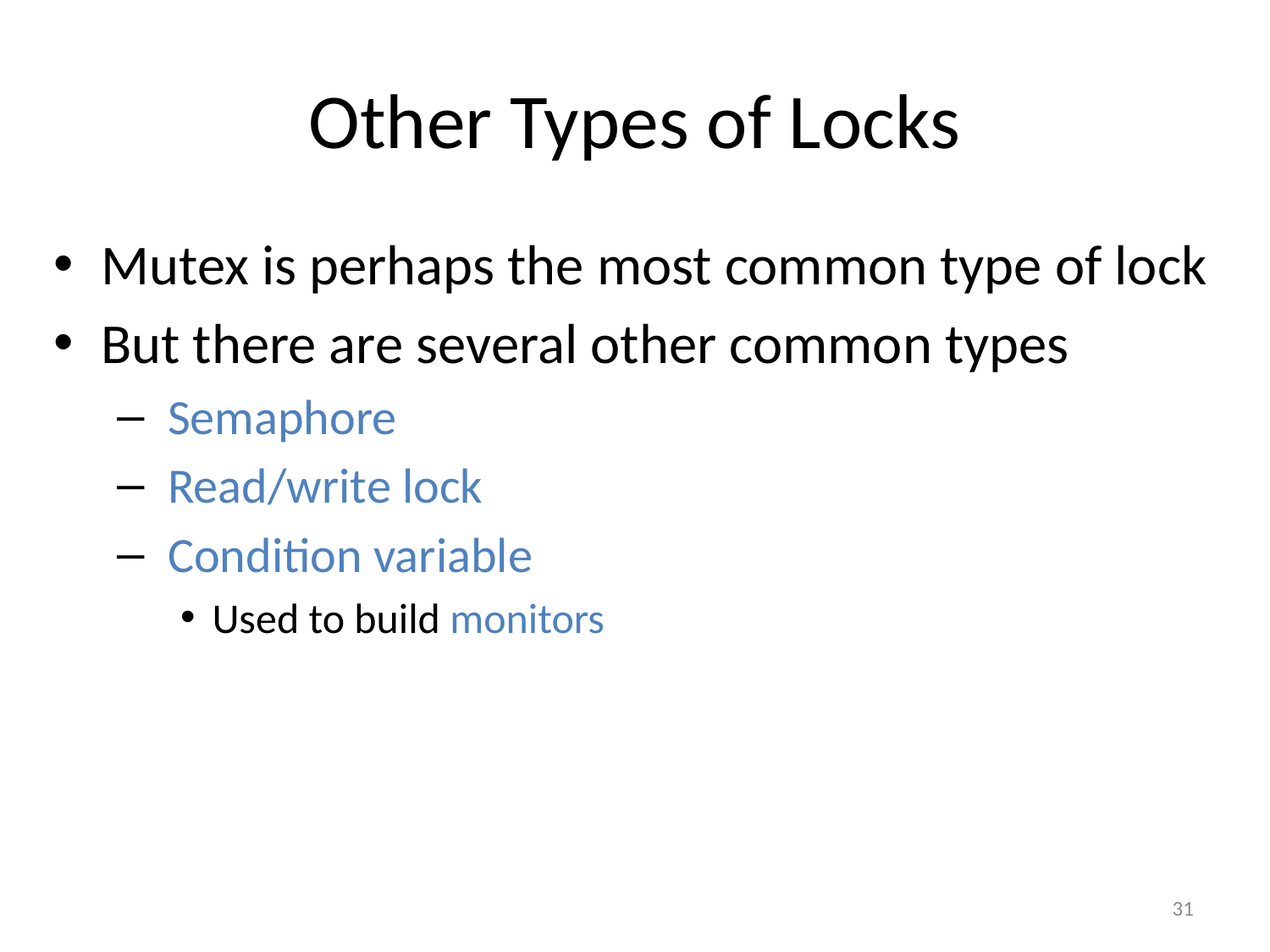

# Other Types of Locks
Mutex is perhaps the most common type of lock
But there are several other common types
 Semaphore
 Read/write lock
 Condition variable
Used to build monitors
31